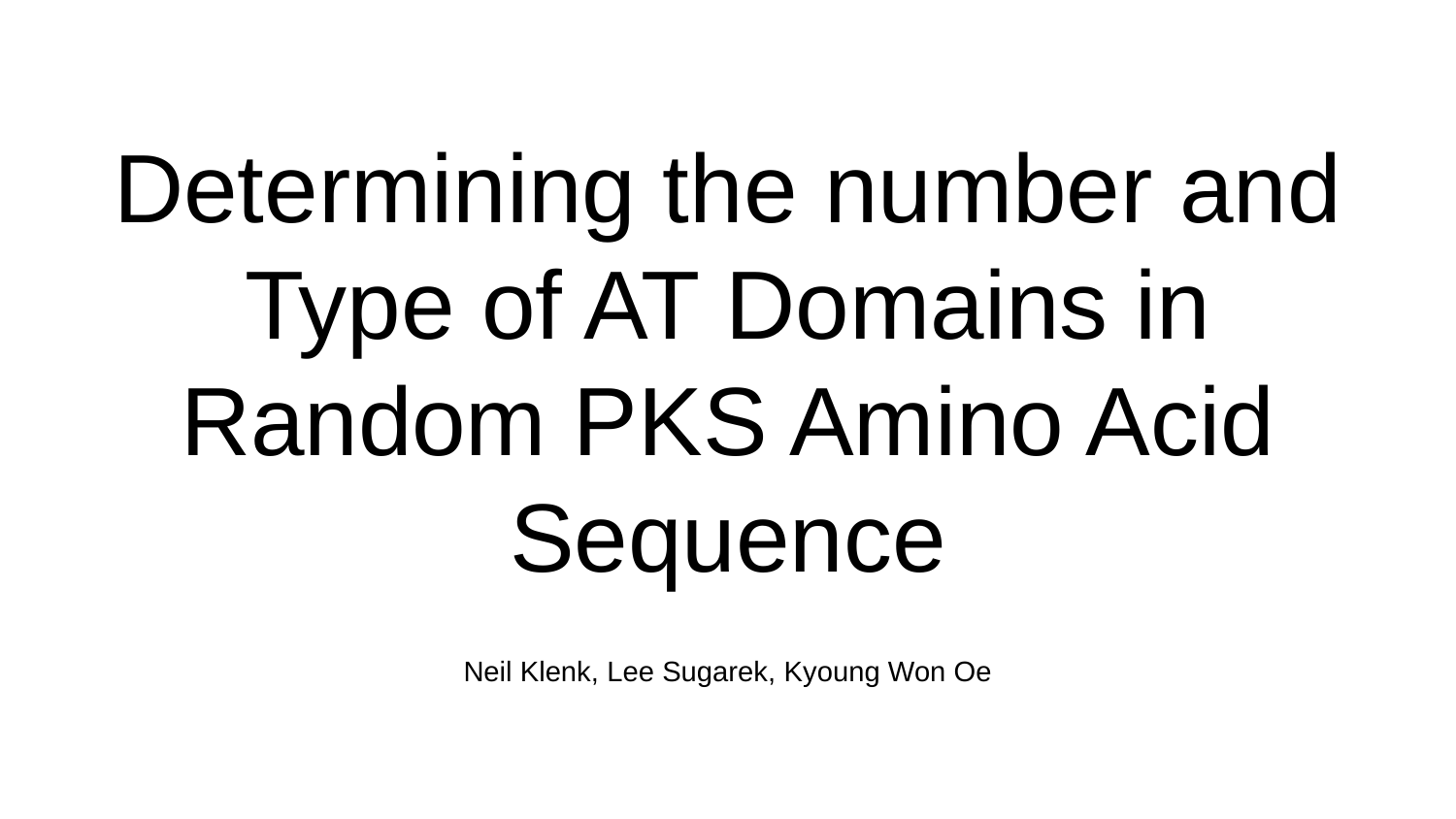

# Determining the number and Type of AT Domains in Random PKS Amino Acid Sequence
Neil Klenk, Lee Sugarek, Kyoung Won Oe